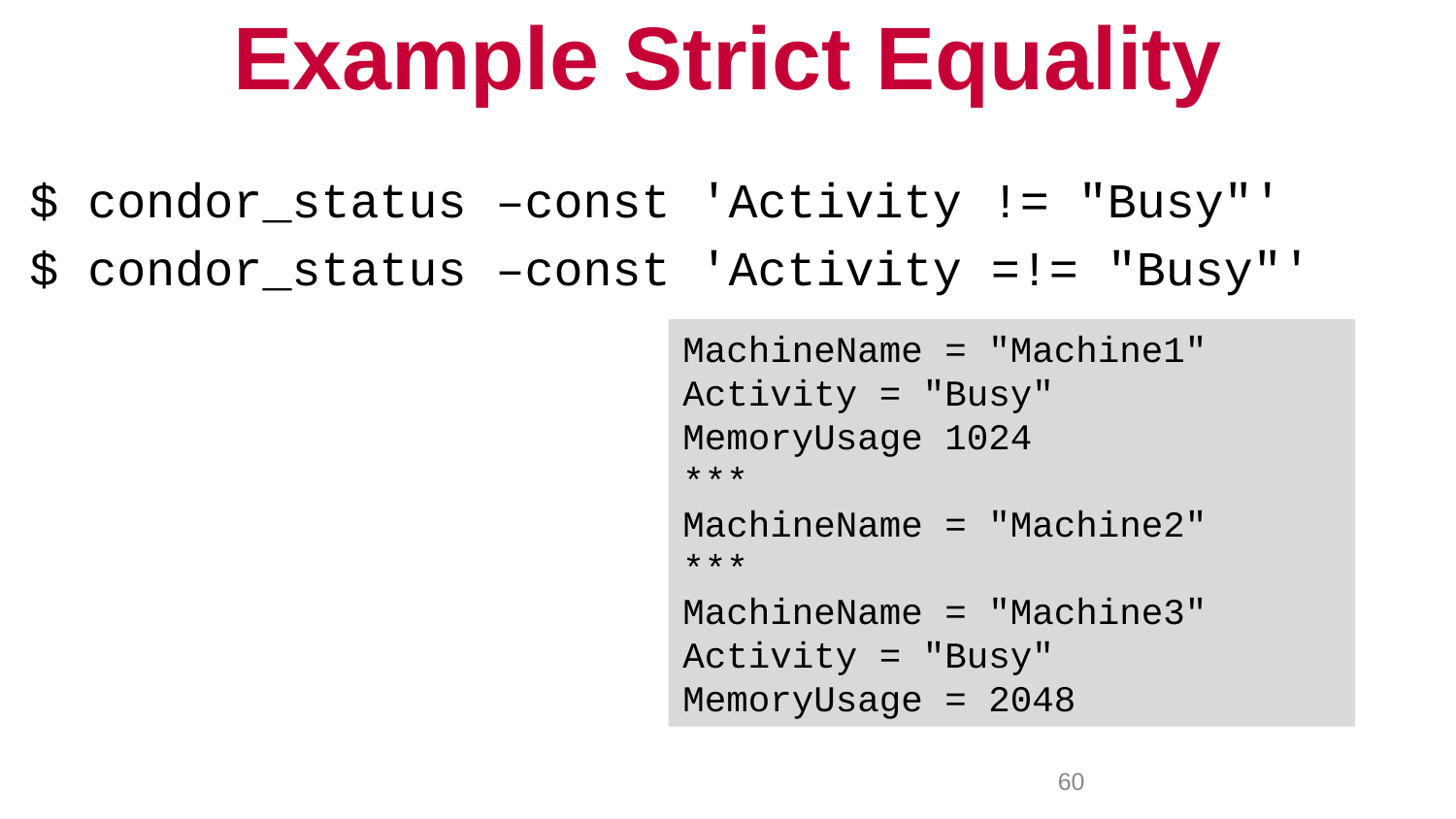

# Example Strict Equality
$ condor_status –const 'Activity != "Busy"'
$ condor_status –const 'Activity =!= "Busy"'

MachineName = "Machine1"
Activity = "Busy"
MemoryUsage 1024
***
MachineName = "Machine2"
***
MachineName = "Machine3"
Activity = "Busy"
MemoryUsage = 2048
60